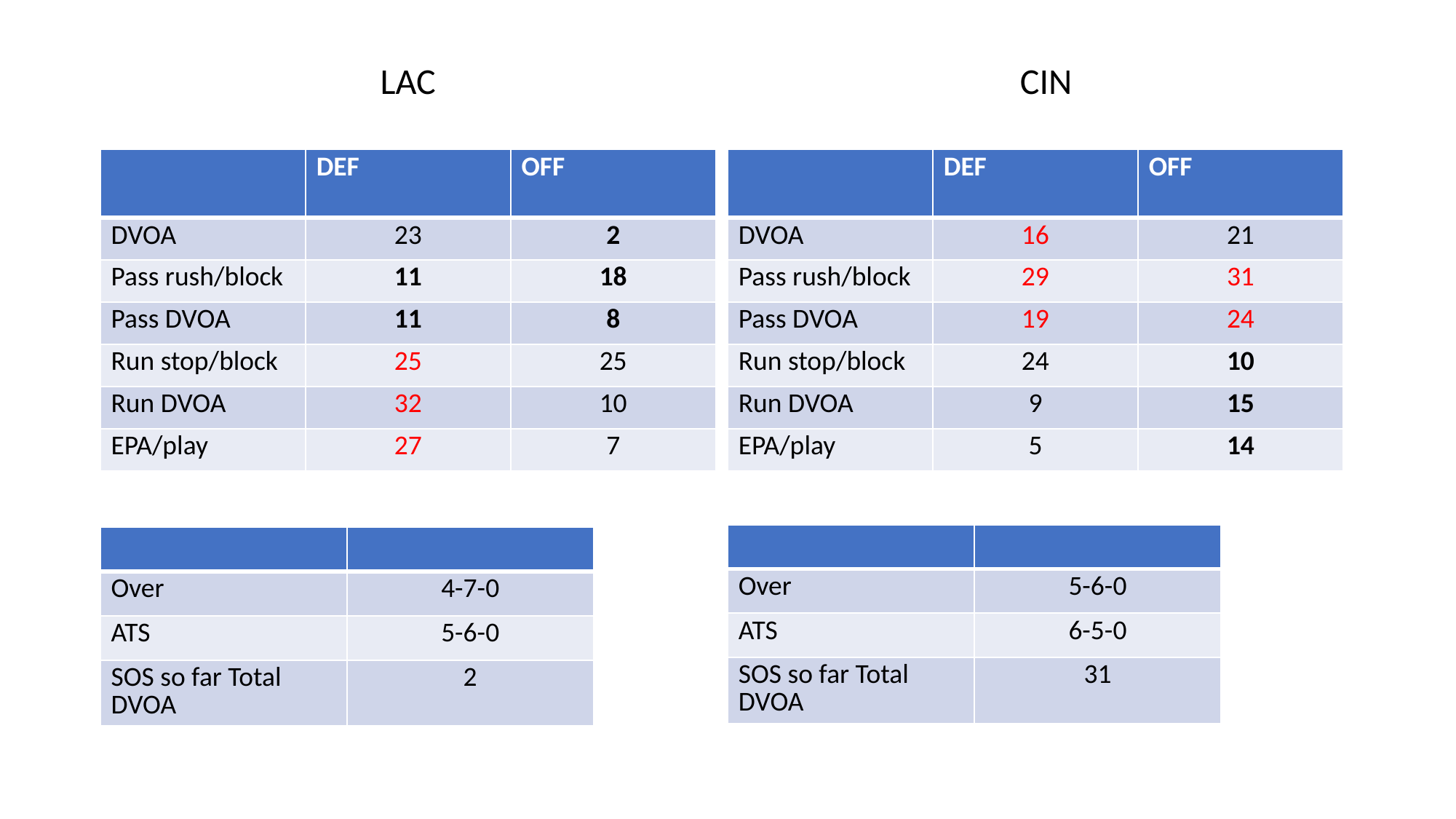

LAC
CIN
|  | DEF | OFF |
| --- | --- | --- |
| DVOA | 23 | 2 |
| Pass rush/block | 11 | 18 |
| Pass DVOA | 11 | 8 |
| Run stop/block | 25 | 25 |
| Run DVOA | 32 | 10 |
| EPA/play | 27 | 7 |
|  | DEF | OFF |
| --- | --- | --- |
| DVOA | 16 | 21 |
| Pass rush/block | 29 | 31 |
| Pass DVOA | 19 | 24 |
| Run stop/block | 24 | 10 |
| Run DVOA | 9 | 15 |
| EPA/play | 5 | 14 |
|  |  |
| --- | --- |
| Over | 5-6-0 |
| ATS | 6-5-0 |
| SOS so far Total DVOA | 31 |
|  |  |
| --- | --- |
| Over | 4-7-0 |
| ATS | 5-6-0 |
| SOS so far Total DVOA | 2 |